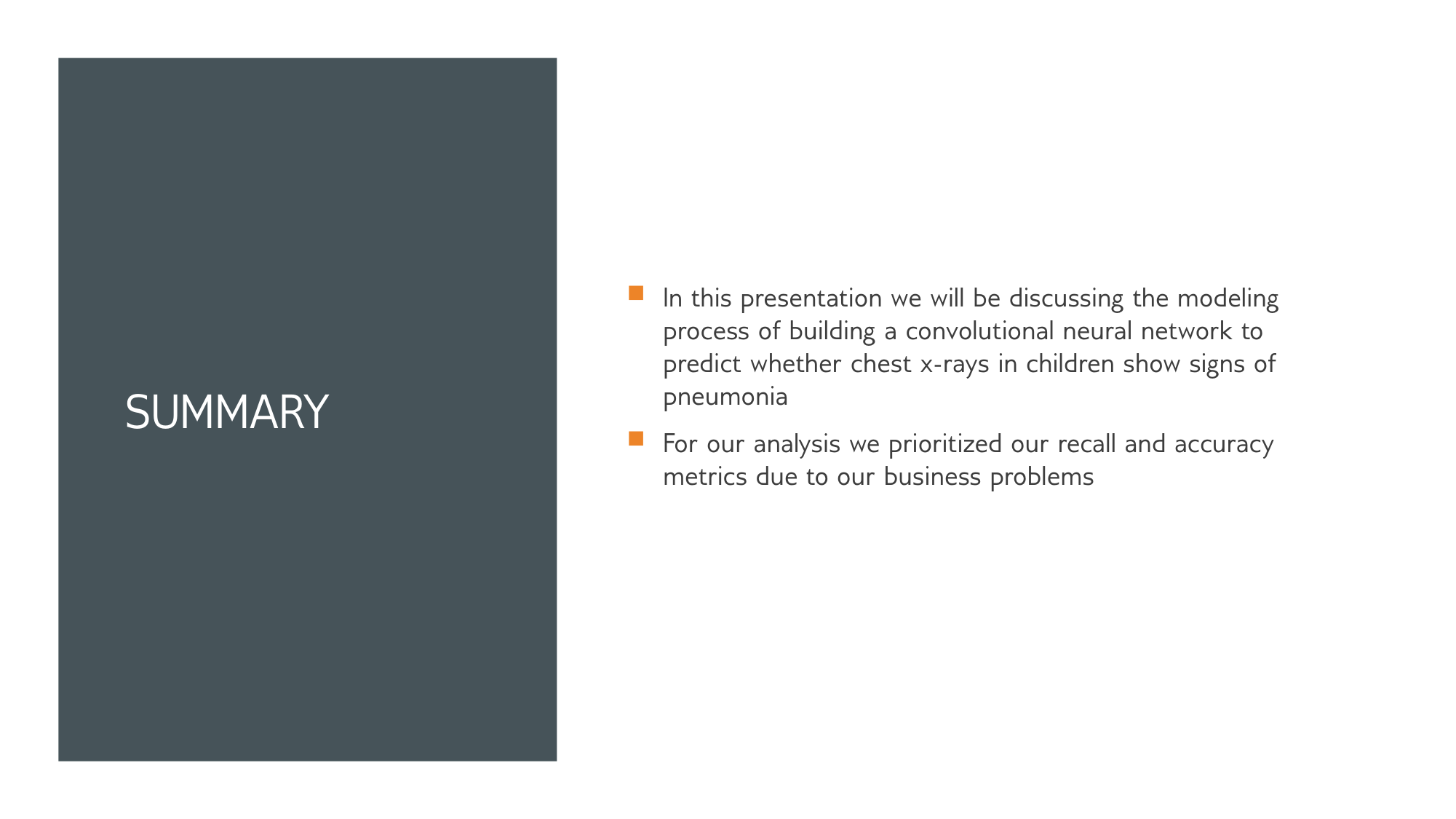

# Summary
In this presentation we will be discussing the modeling process of building a convolutional neural network to predict whether chest x-rays in children show signs of pneumonia
For our analysis we prioritized our recall and accuracy metrics due to our business problems